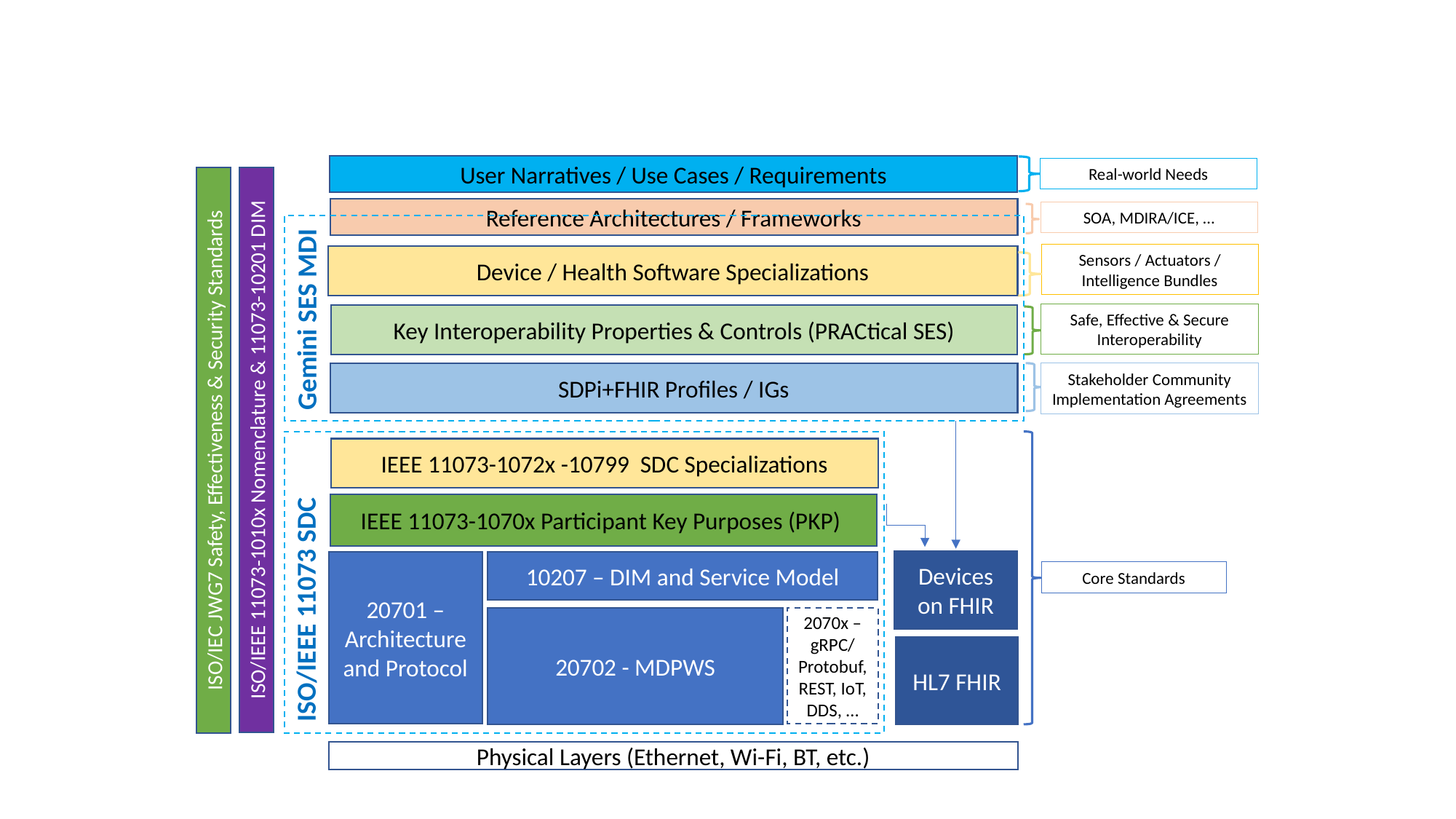

User Narratives / Use Cases / Requirements

Real-world Needs
Reference Architectures / Frameworks
SOA, MDIRA/ICE, …

Sensors / Actuators / Intelligence Bundles
Device / Health Software Specializations
Gemini SES MDI

Safe, Effective & Secure Interoperability
Key Interoperability Properties & Controls (PRACtical SES)

Stakeholder Community Implementation Agreements
SDPi+FHIR Profiles / IGs

ISO/IEEE 11073-1010x Nomenclature & 11073-10201 DIM
ISO/IEC JWG7 Safety, Effectiveness & Security Standards
IEEE 11073-1072x -10799  SDC Specializations
IEEE 11073-1070x Participant Key Purposes (PKP)
Devices on FHIR
20701 – Architecture and Protocol
10207 – DIM and Service Model
ISO/IEEE 11073 SDC
Core Standards
20702 - MDPWS
2070x – gRPC/ Protobuf, REST, IoT, DDS, …
HL7 FHIR
Physical Layers (Ethernet, Wi-Fi, BT, etc.)